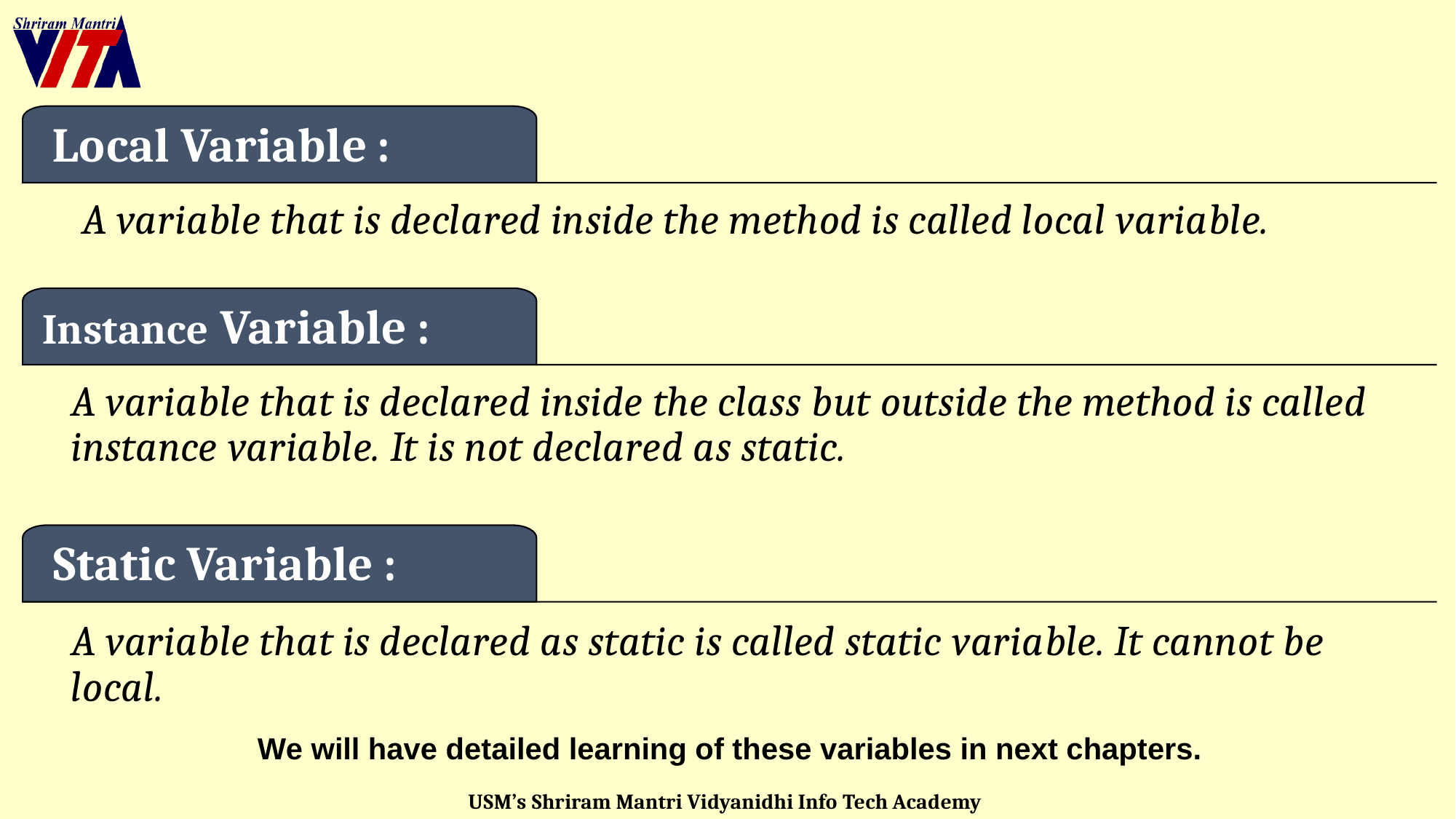

Local Variable :

A variable that is declared inside the method is called local variable.
 Instance Variable :

A variable that is declared inside the class but outside the method is called instance variable. It is not declared as static.
  Static Variable :

A variable that is declared as static is called static variable. It cannot be local.
We will have detailed learning of these variables in next chapters.